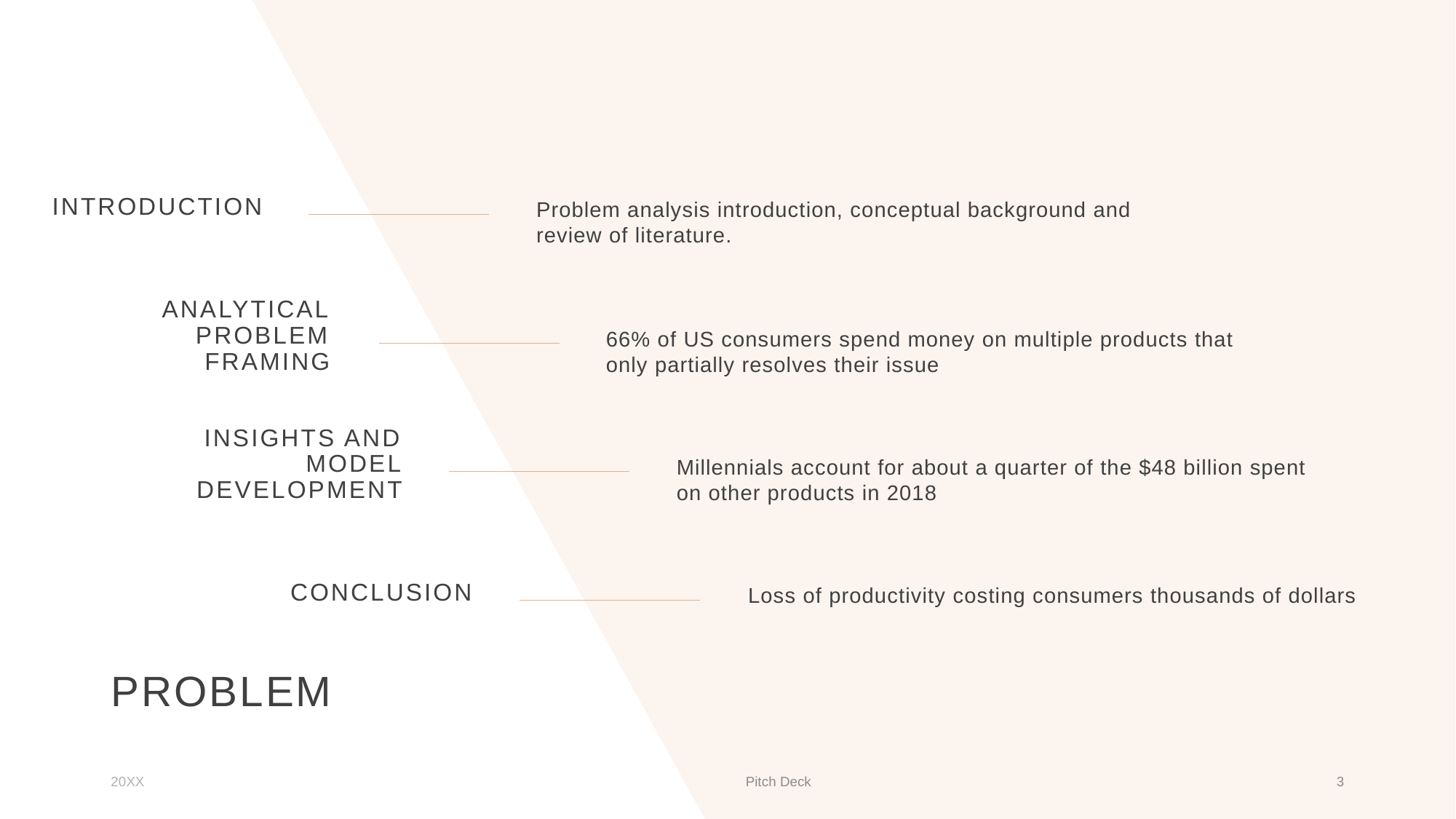

introduction
Problem analysis introduction, conceptual background and review of literature.

Analytical problem Framing
66% of US consumers spend money on multiple products that only partially resolves their issue

Insights and model development
Millennials account for about a quarter of the $48 billion spent on other products in 2018

Conclusion
Loss of productivity costing consumers thousands of dollars

# PROBLEM
20XX
Pitch Deck
3